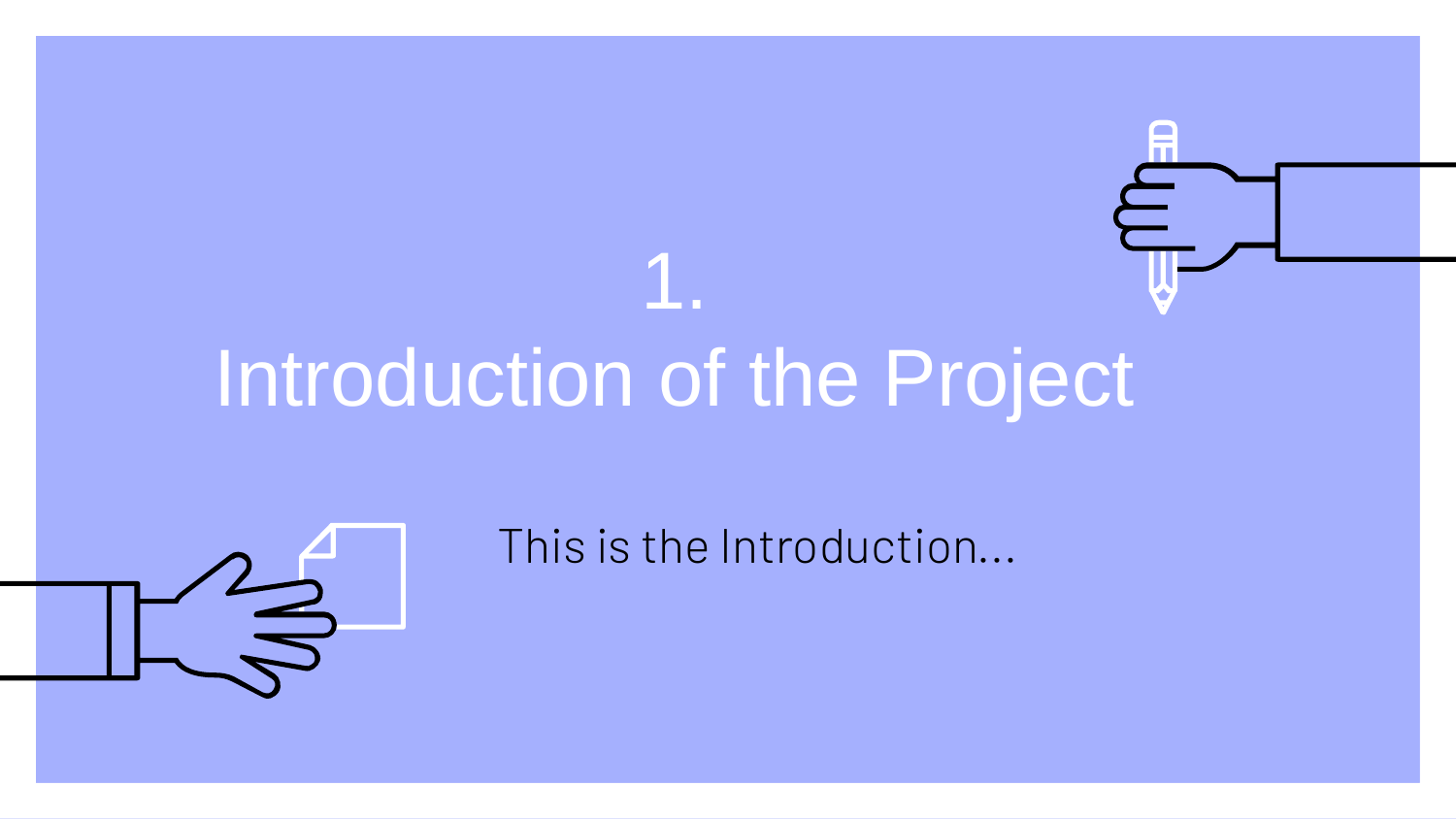

# 1.
Introduction of the Project
This is the Introduction...